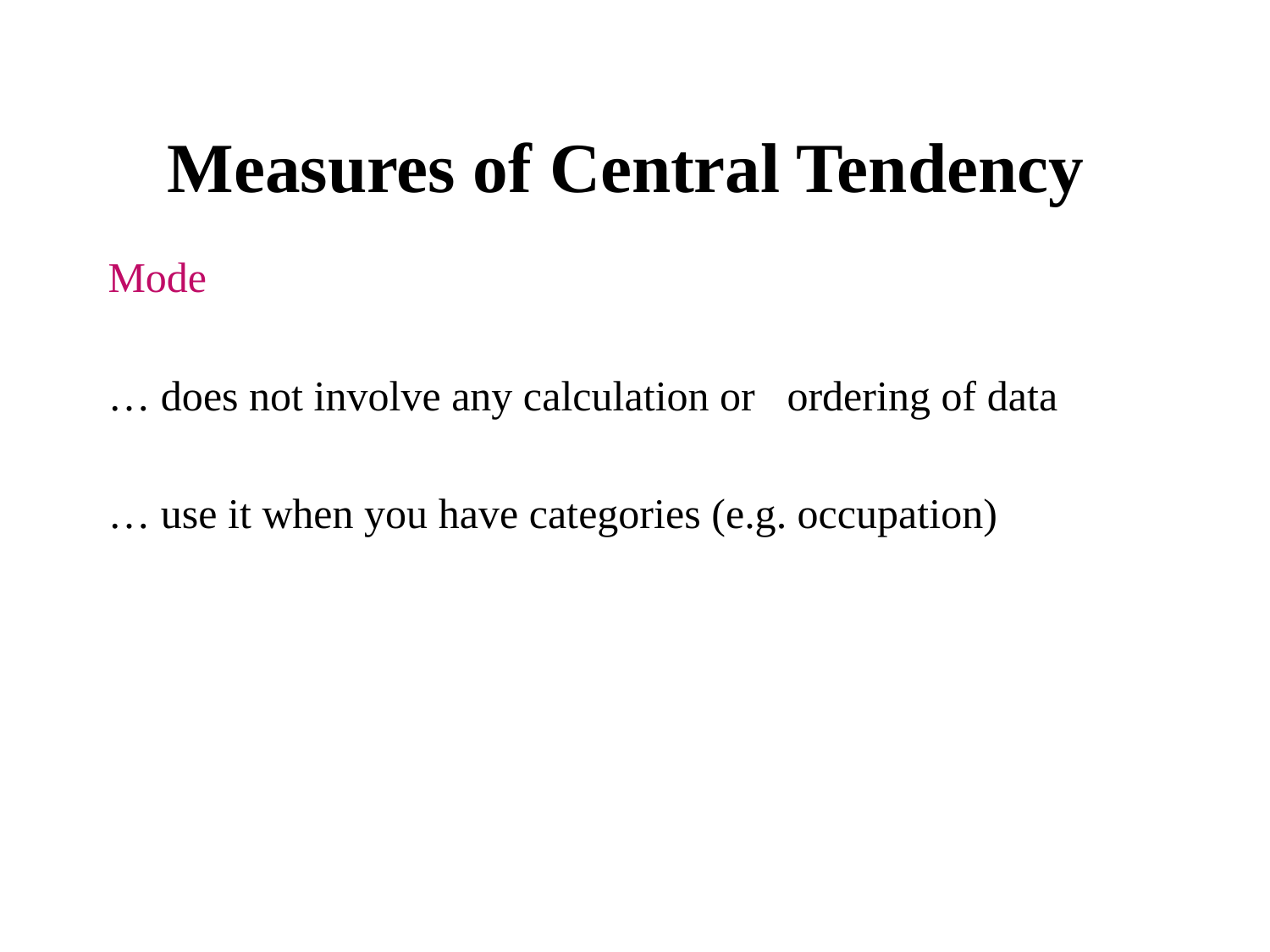

# Measures of Central Tendency
Mode

… does not involve any calculation or   ordering of data

… use it when you have categories (e.g. occupation)